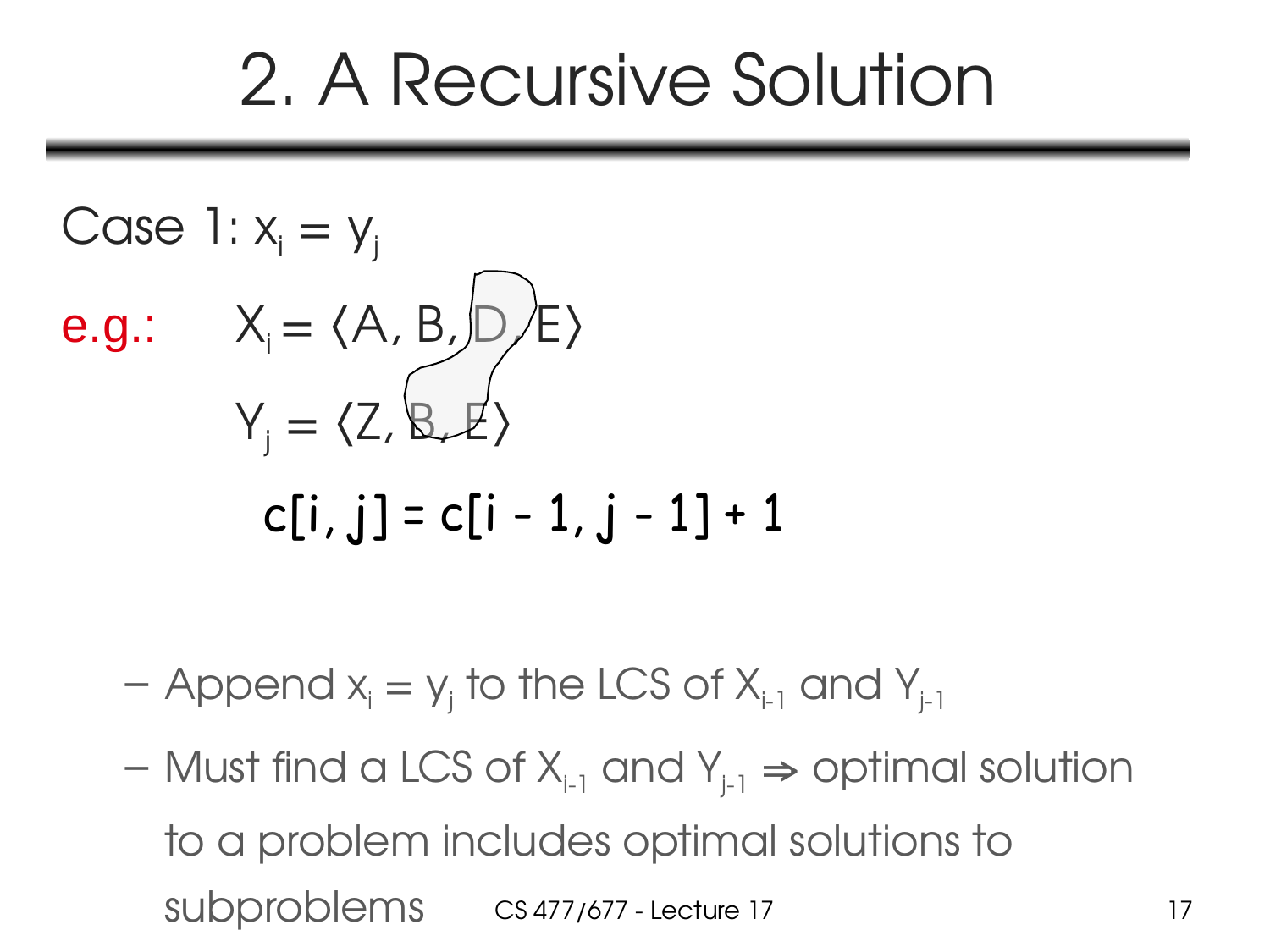

# 2. A Recursive Solution
Case 1: xi = yj
e.g.: 	Xi = ⟨A, B, D, E⟩
		Yj = ⟨Z, B, E⟩

Append xi = yj to the LCS of Xi-1 and Yj-1
Must find a LCS of Xi-1 and Yj-1 ⇒ optimal solution to a problem includes optimal solutions to subproblems

c[i - 1, j - 1] + 1
c[i, j] =
CS 477/677 - Lecture 17
17